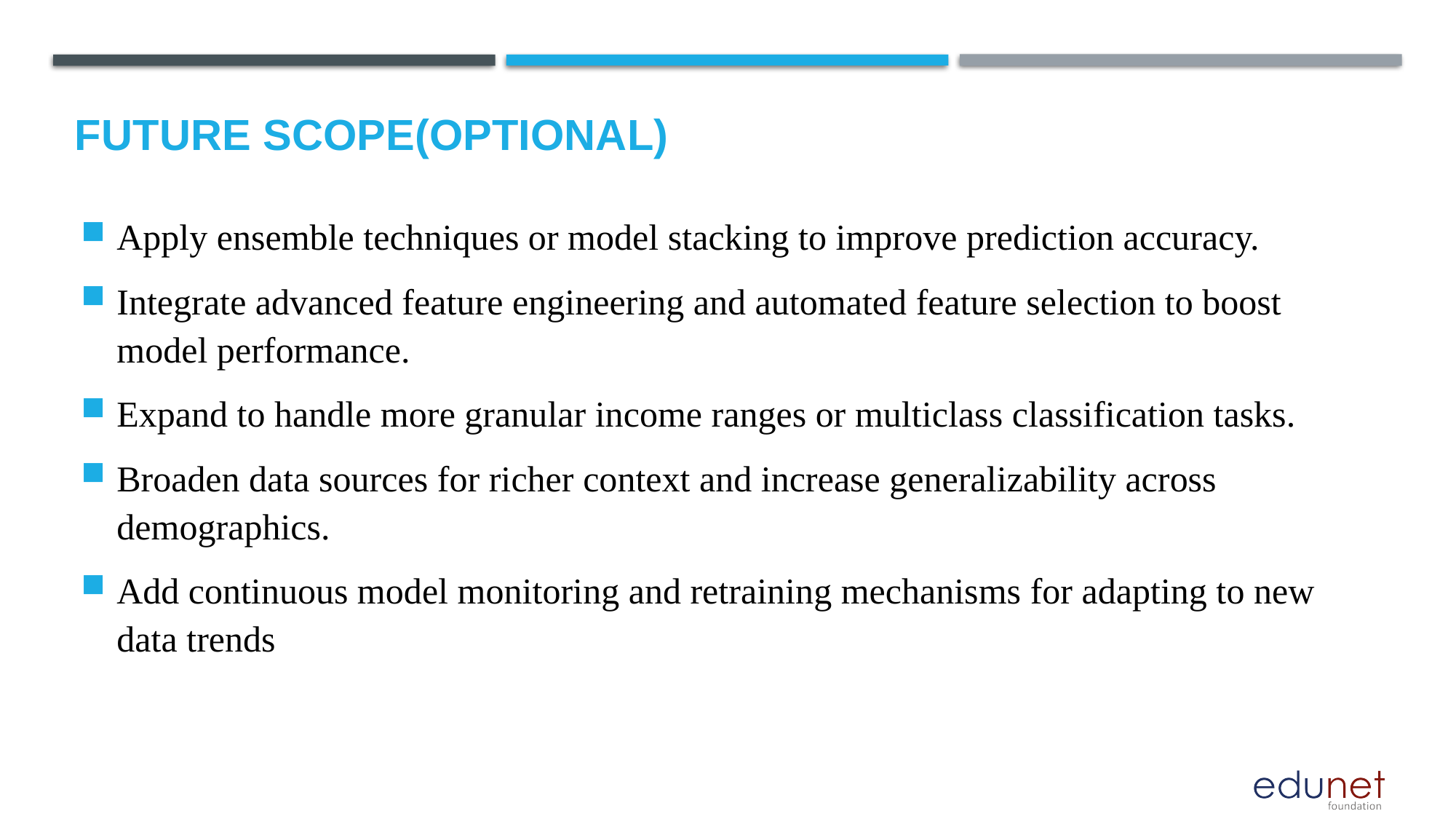

Future scope(Optional)
Apply ensemble techniques or model stacking to improve prediction accuracy.
Integrate advanced feature engineering and automated feature selection to boost model performance.
Expand to handle more granular income ranges or multiclass classification tasks.
Broaden data sources for richer context and increase generalizability across demographics.
Add continuous model monitoring and retraining mechanisms for adapting to new data trends